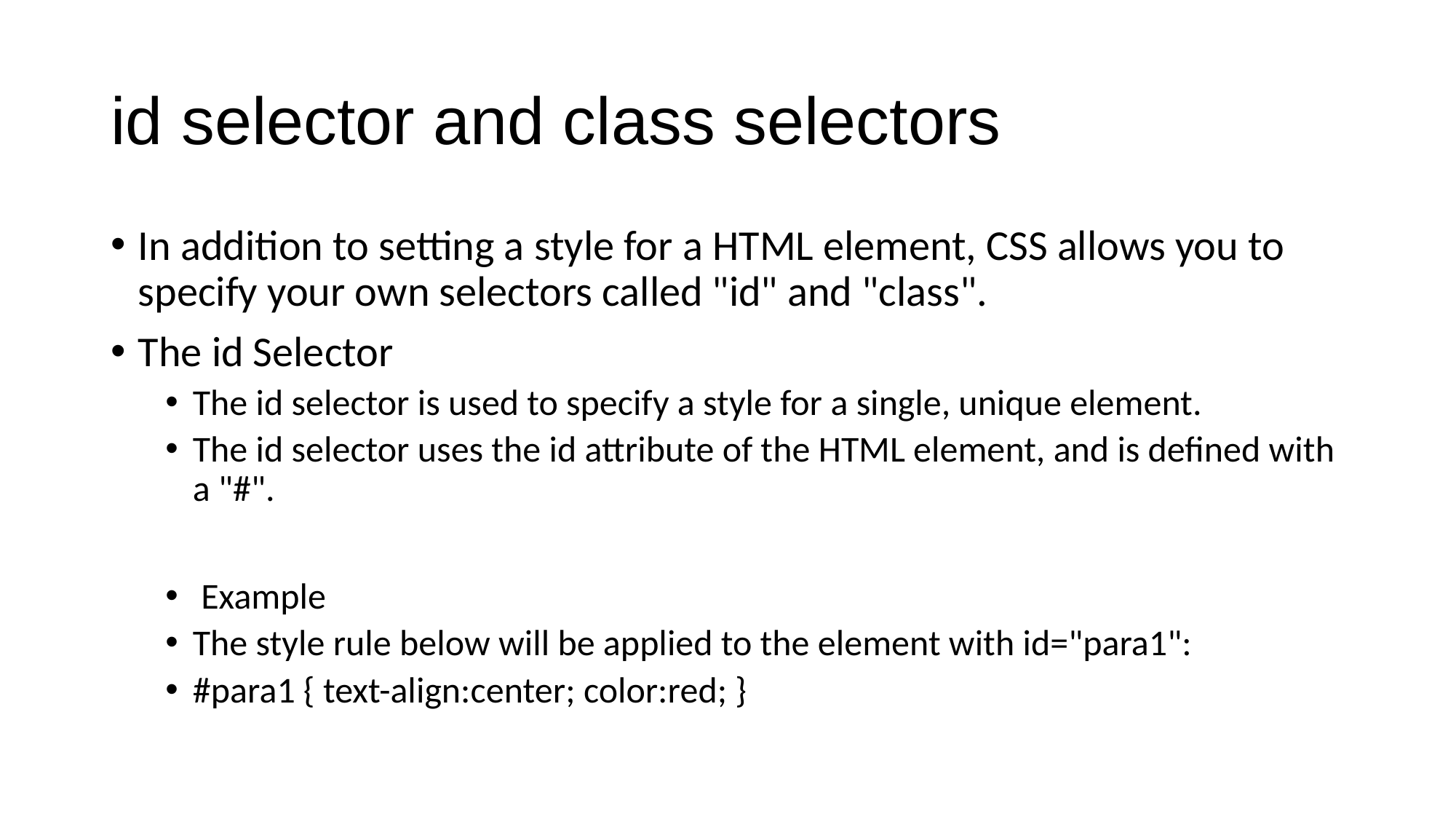

# id selector and class selectors
In addition to setting a style for a HTML element, CSS allows you to specify your own selectors called "id" and "class".
The id Selector
The id selector is used to specify a style for a single, unique element.
The id selector uses the id attribute of the HTML element, and is defined with a "#".

 Example
The style rule below will be applied to the element with id="para1":
#para1 { text-align:center; color:red; }